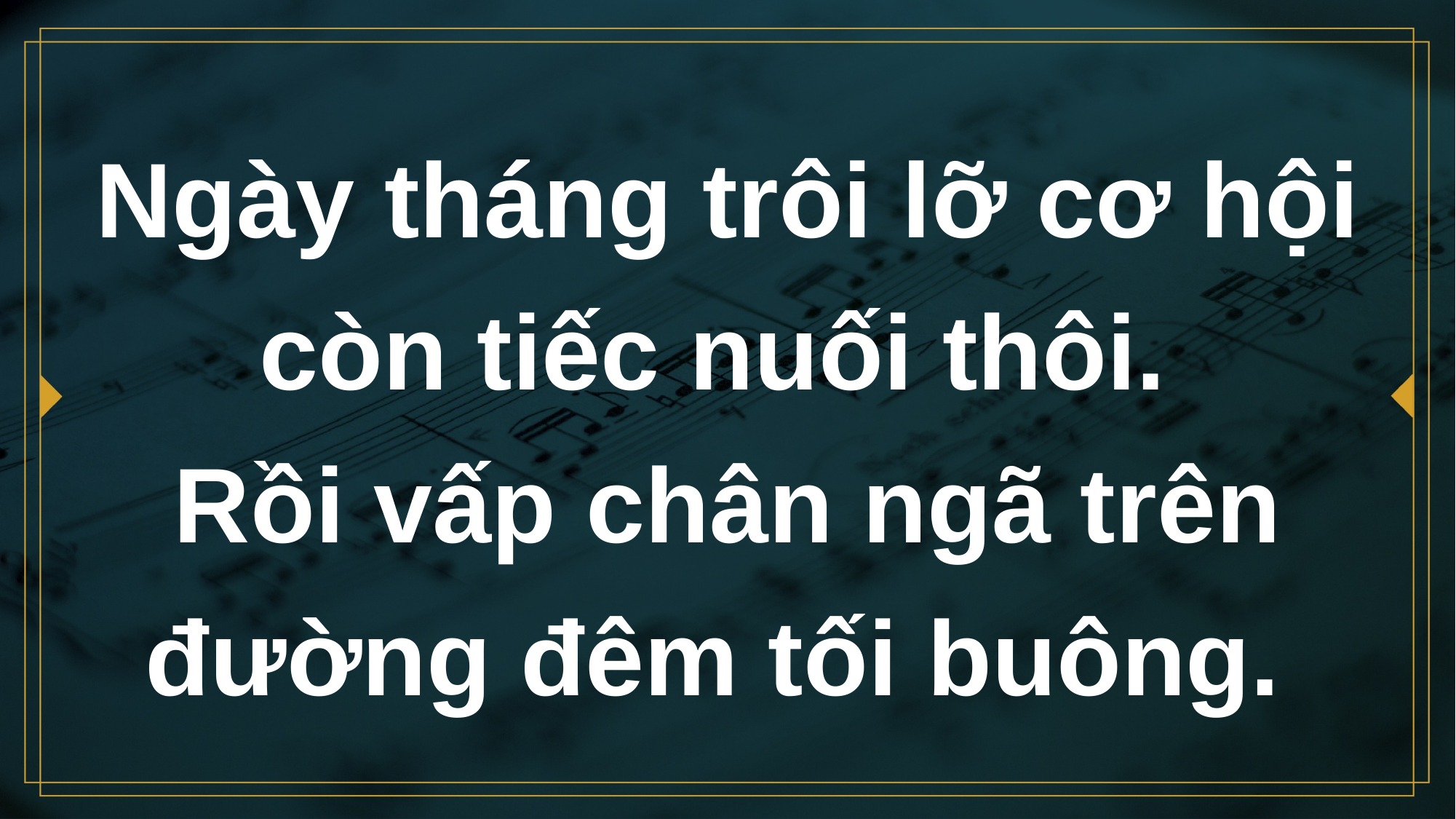

# Ngày tháng trôi lỡ cơ hội còn tiếc nuối thôi.
Rồi vấp chân ngã trên đường đêm tối buông.